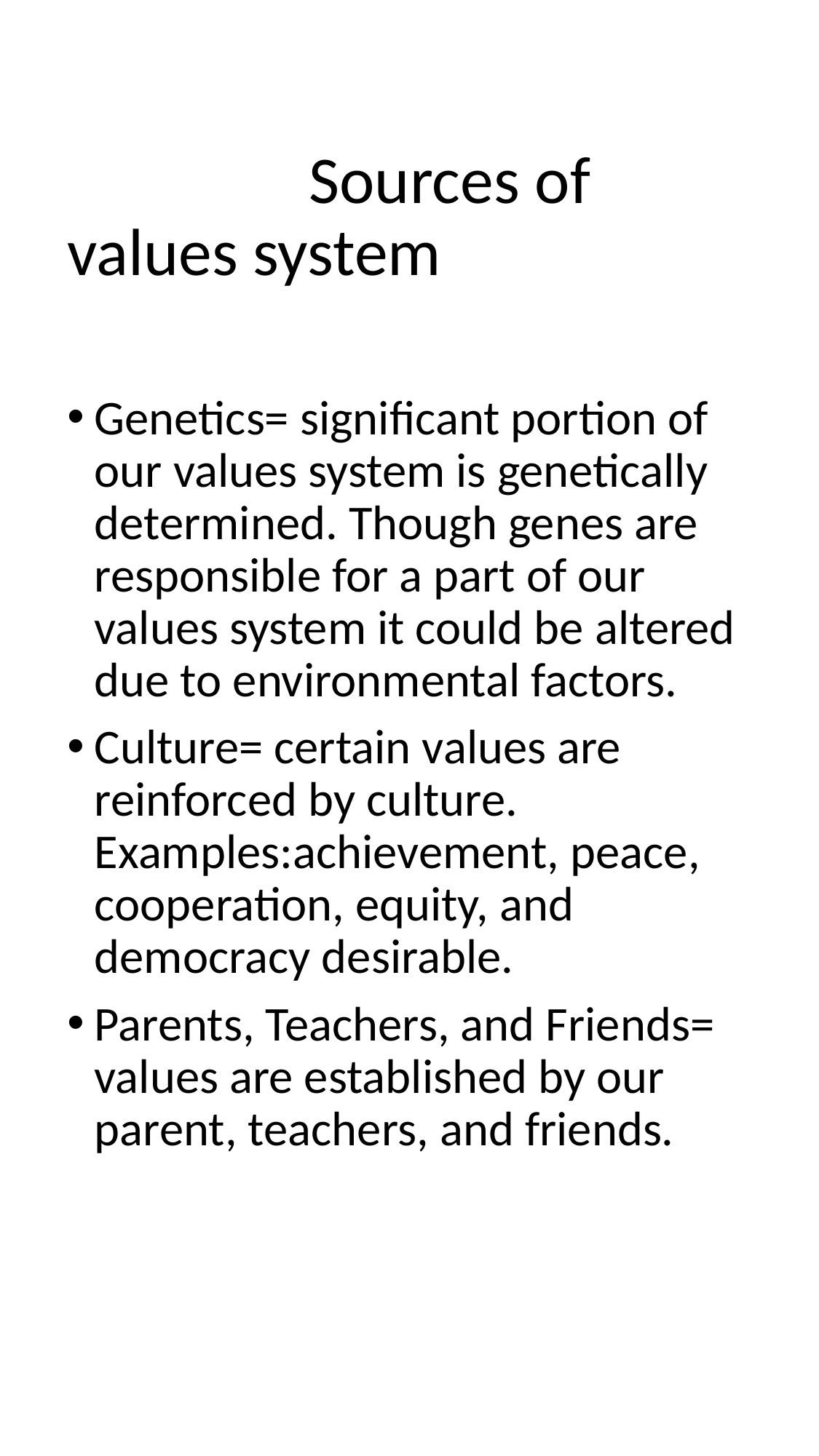

# Sources of values system
Genetics= significant portion of our values system is genetically determined. Though genes are responsible for a part of our values system it could be altered due to environmental factors.
Culture= certain values are reinforced by culture.  Examples:achievement, peace, cooperation, equity, and democracy desirable.
Parents, Teachers, and Friends= values are established by our parent, teachers, and friends.